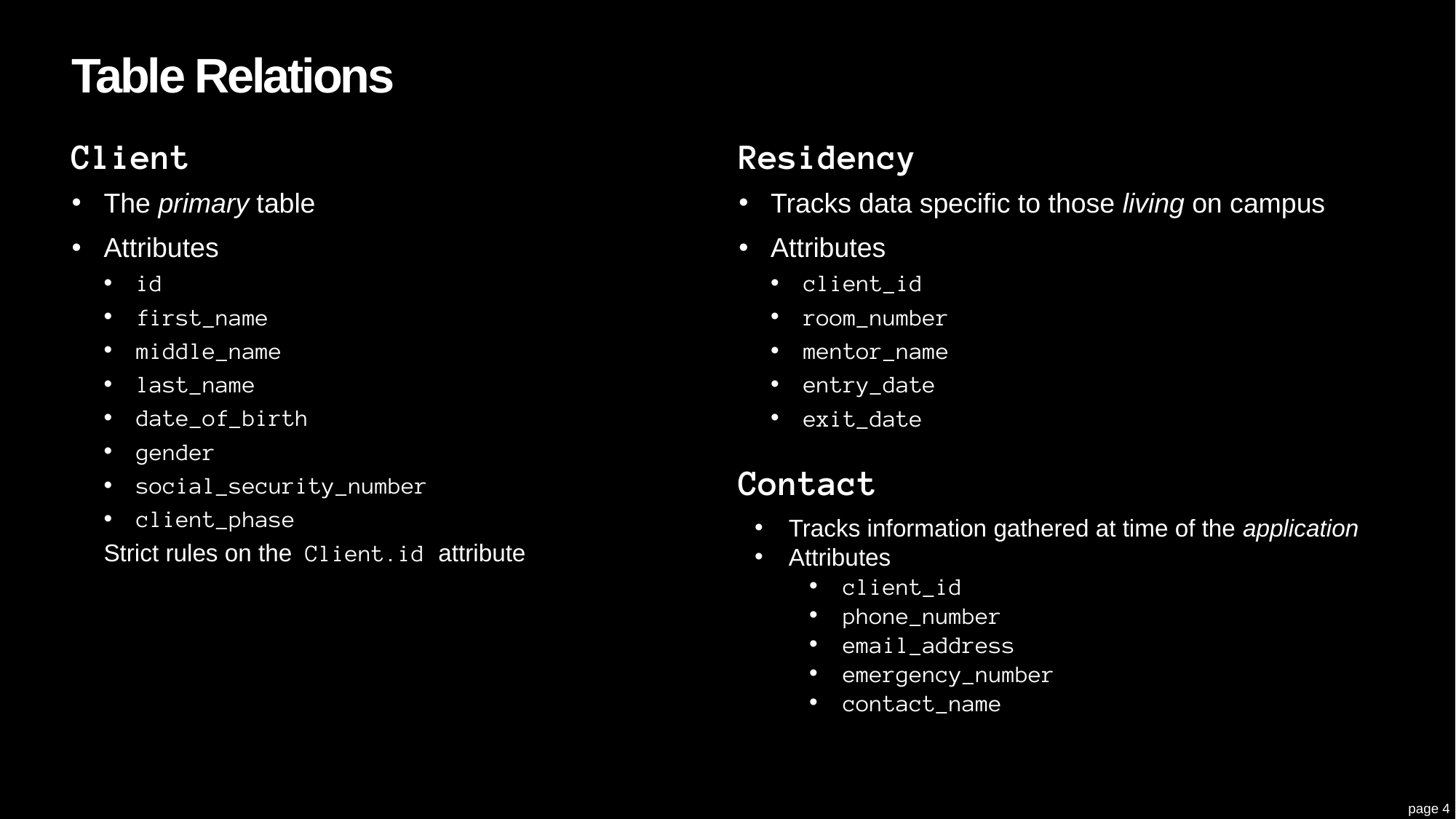

# Table Relations
Client
Residency
The primary table
Attributes
id
first_name
middle_name
last_name
date_of_birth
gender
social_security_number
client_phase
Strict rules on the Client.id attribute
Tracks data specific to those living on campus
Attributes
client_id
room_number
mentor_name
entry_date
exit_date
Contact
Tracks information gathered at time of the application
Attributes
client_id
phone_number
email_address
emergency_number
contact_name
page 4